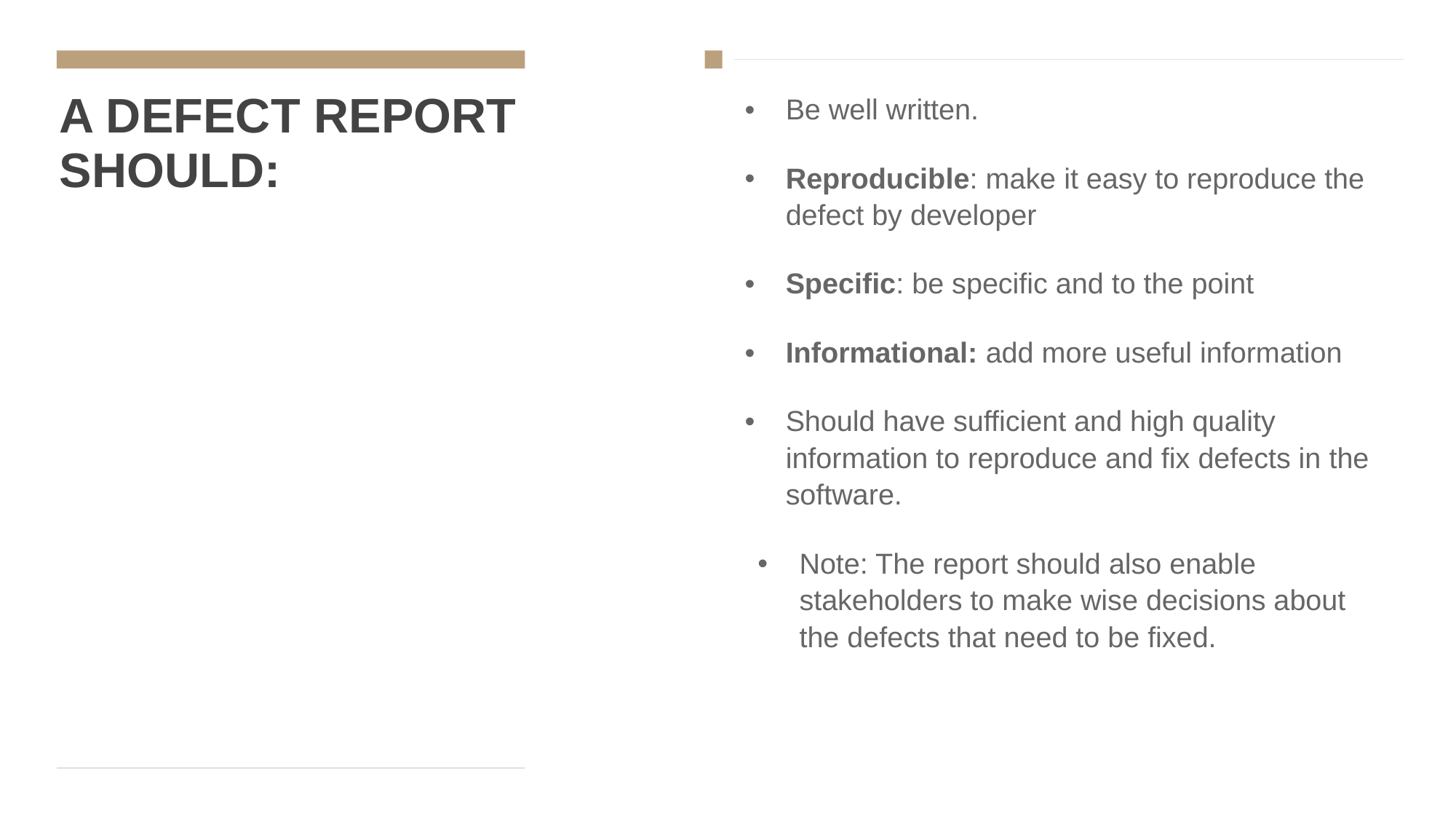

# A DEFECT REPORT SHOULD:
Be well written.
Reproducible: make it easy to reproduce the defect by developer
Specific: be specific and to the point
Informational: add more useful information
Should have sufficient and high quality information to reproduce and fix defects in the software.
Note: The report should also enable stakeholders to make wise decisions about the defects that need to be fixed.